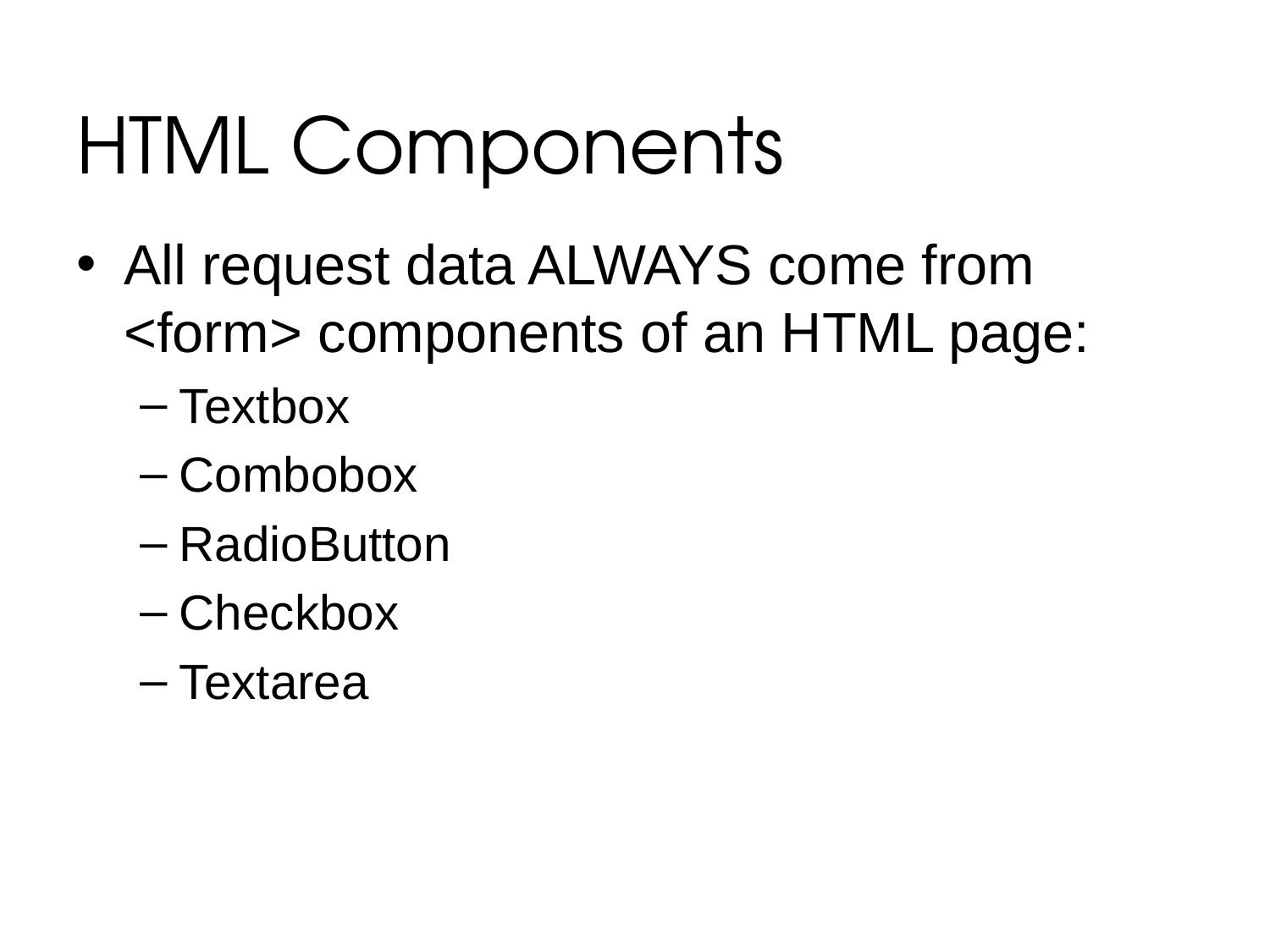

# HTML Components
All request data ALWAYS come from <form> components of an HTML page:
Textbox
Combobox
RadioButton
Checkbox
Textarea